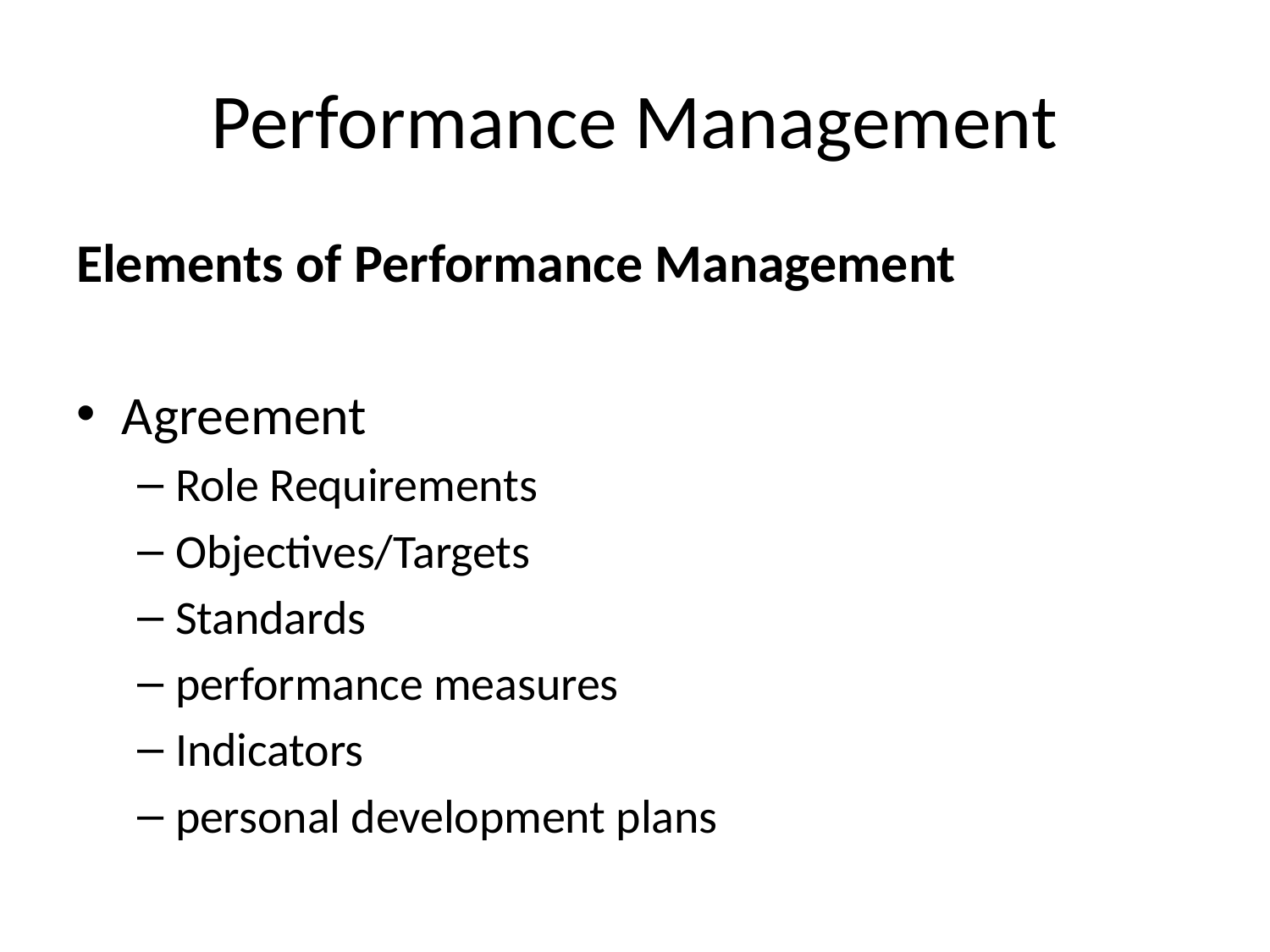

# Performance Management
Elements of Performance Management

Agreement
Role Requirements
Objectives/Targets
Standards
performance measures
Indicators
personal development plans